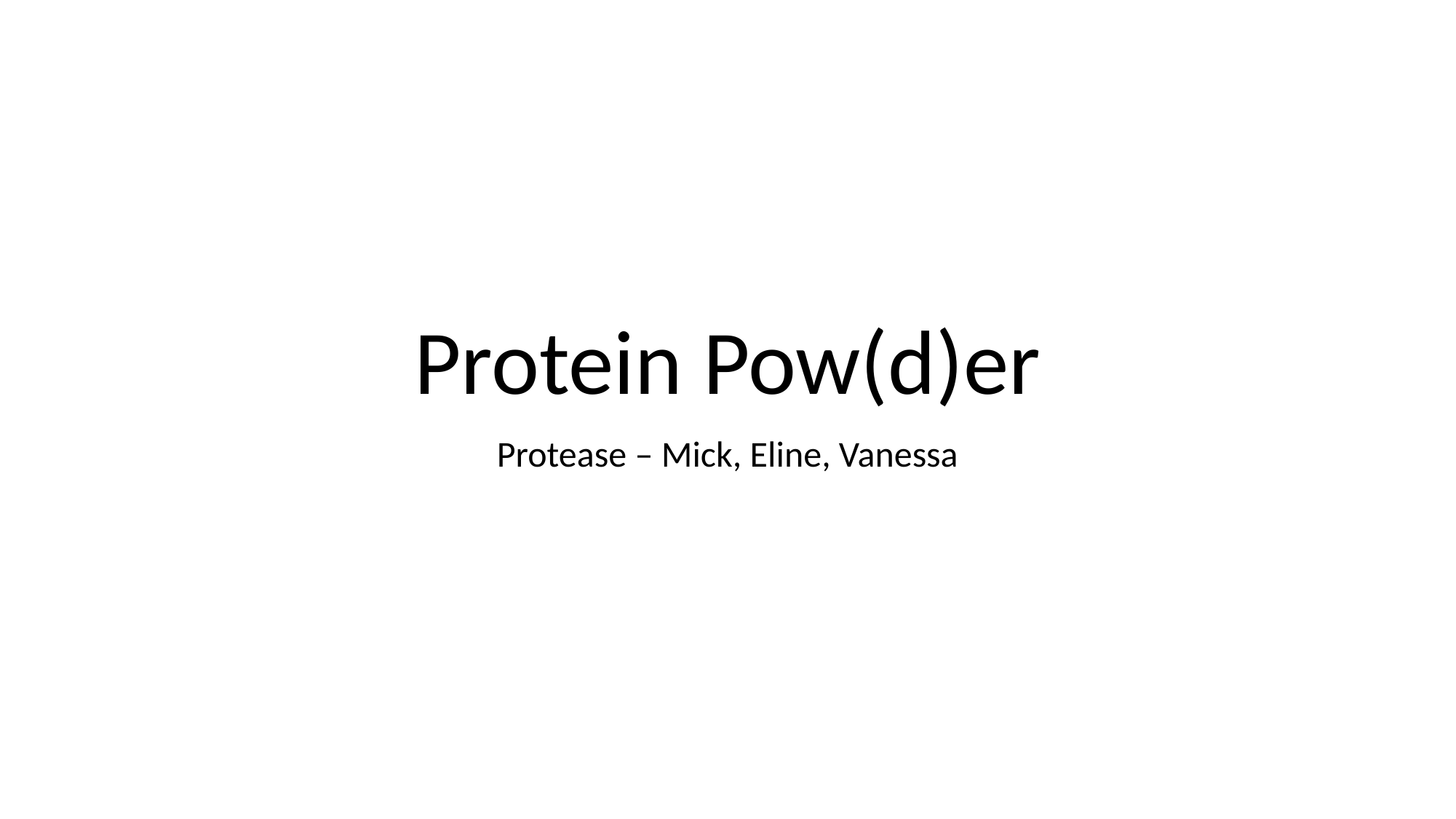

# Protein Pow(d)er
Protease – Mick, Eline, Vanessa